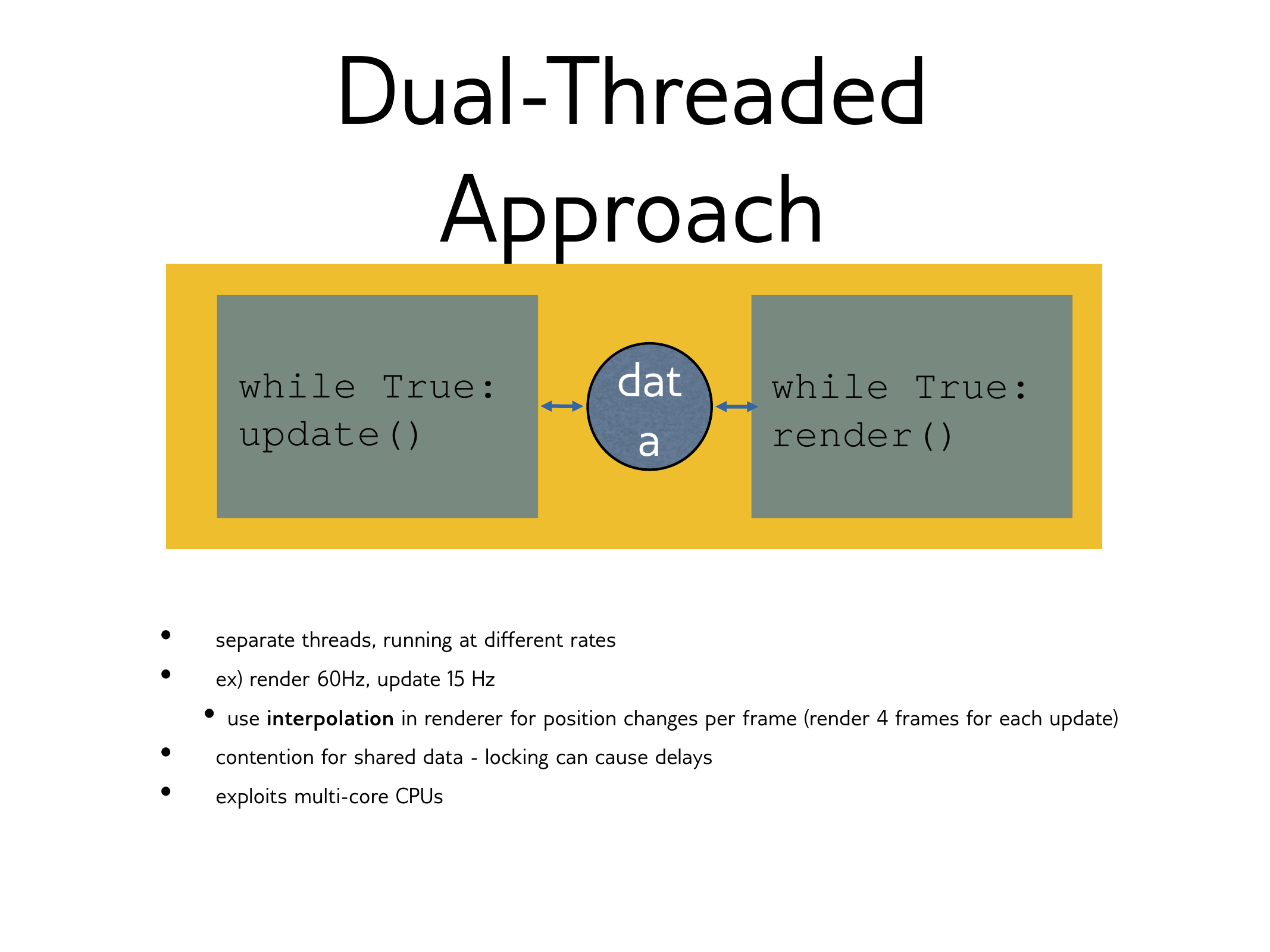

# Dual-Threaded Approach

data
while True:
update()
while True:
render()

separate threads, running at different rates
ex) render 60Hz, update 15 Hz
use interpolation in renderer for position changes per frame (render 4 frames for each update)
contention for shared data - locking can cause delays
exploits multi-core CPUs